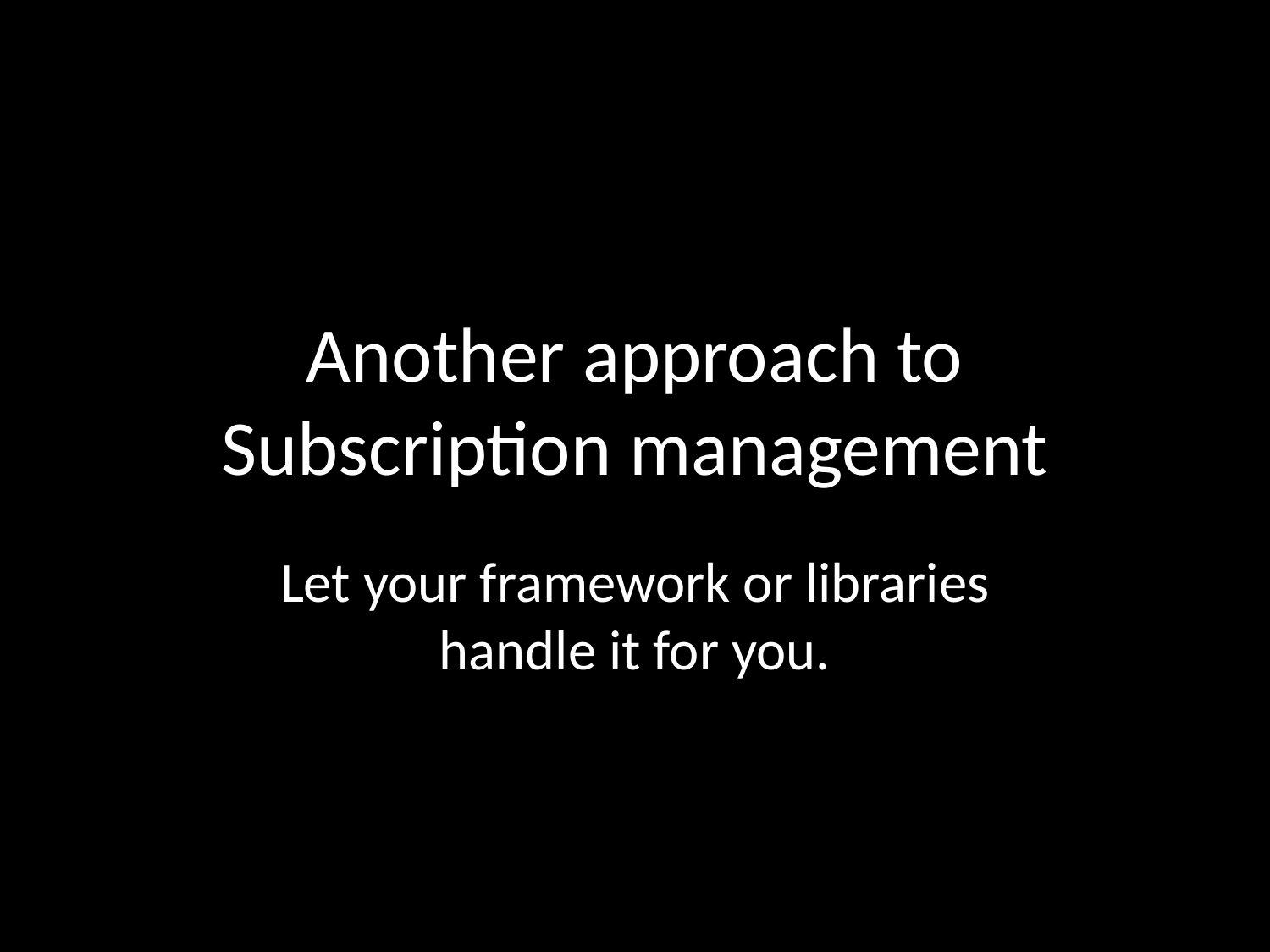

# Another approach to Subscription management
Let your framework or libraries handle it for you.